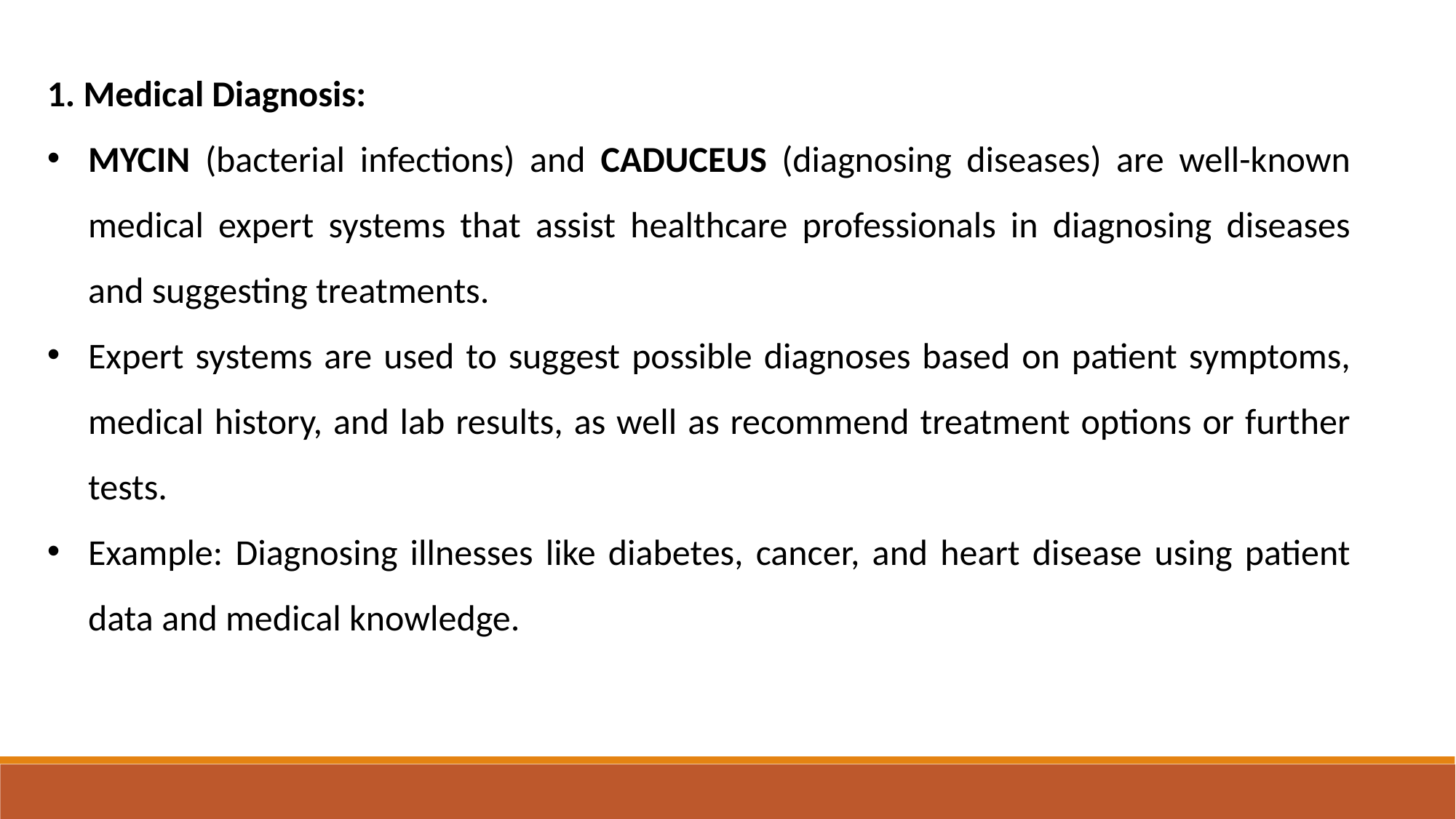

1. Medical Diagnosis:
MYCIN (bacterial infections) and CADUCEUS (diagnosing diseases) are well-known medical expert systems that assist healthcare professionals in diagnosing diseases and suggesting treatments.
Expert systems are used to suggest possible diagnoses based on patient symptoms, medical history, and lab results, as well as recommend treatment options or further tests.
Example: Diagnosing illnesses like diabetes, cancer, and heart disease using patient data and medical knowledge.